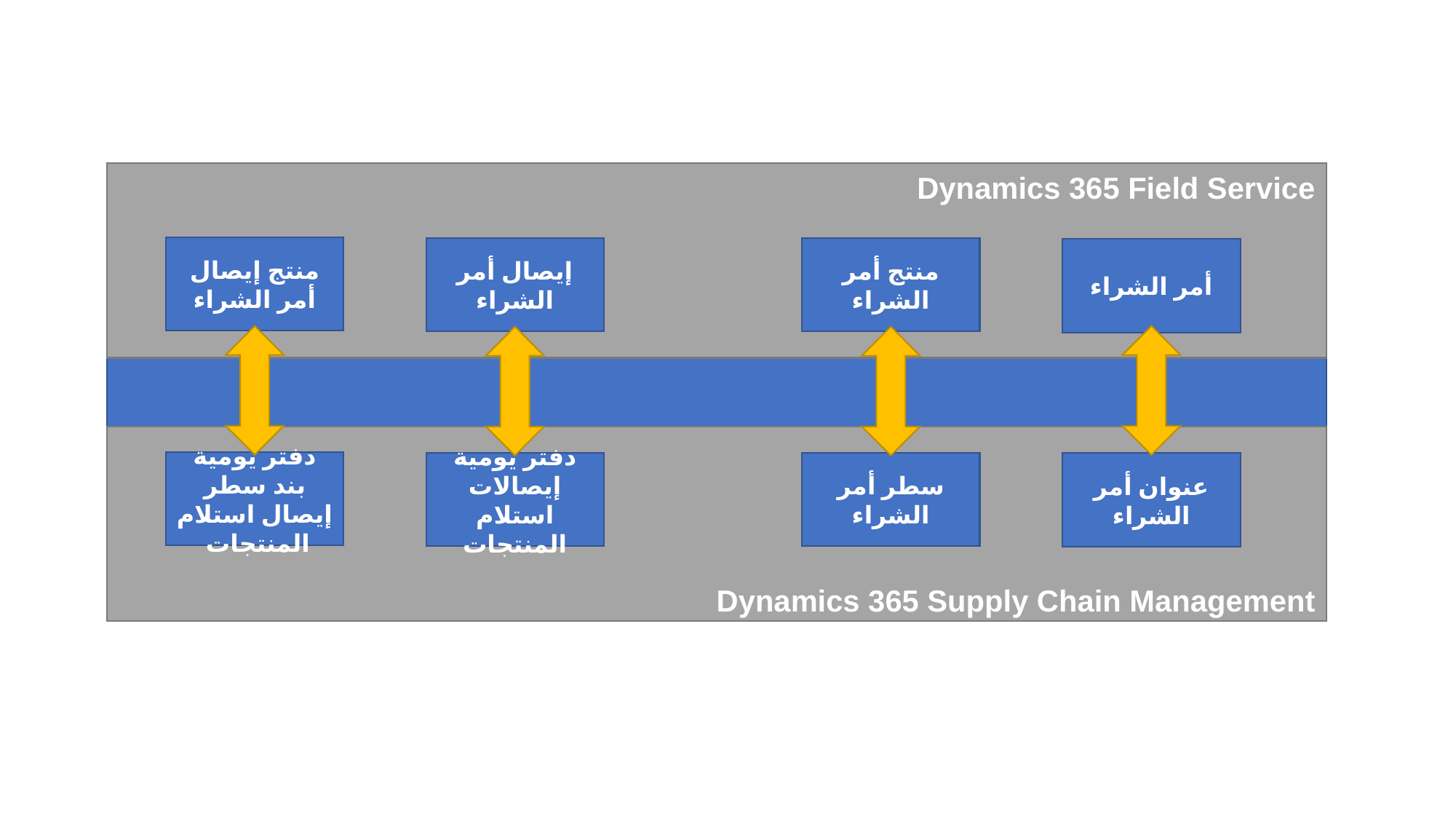

Dynamics 365 Field Service

منتج إيصال أمر الشراء
منتج أمر الشراء
إيصال أمر الشراء
أمر الشراء

دفتر يومية بند سطر إيصال استلام المنتجات
سطر أمر الشراء
دفتر يومية إيصالات استلام المنتجات
عنوان أمر الشراء
Dynamics 365 Supply Chain Management